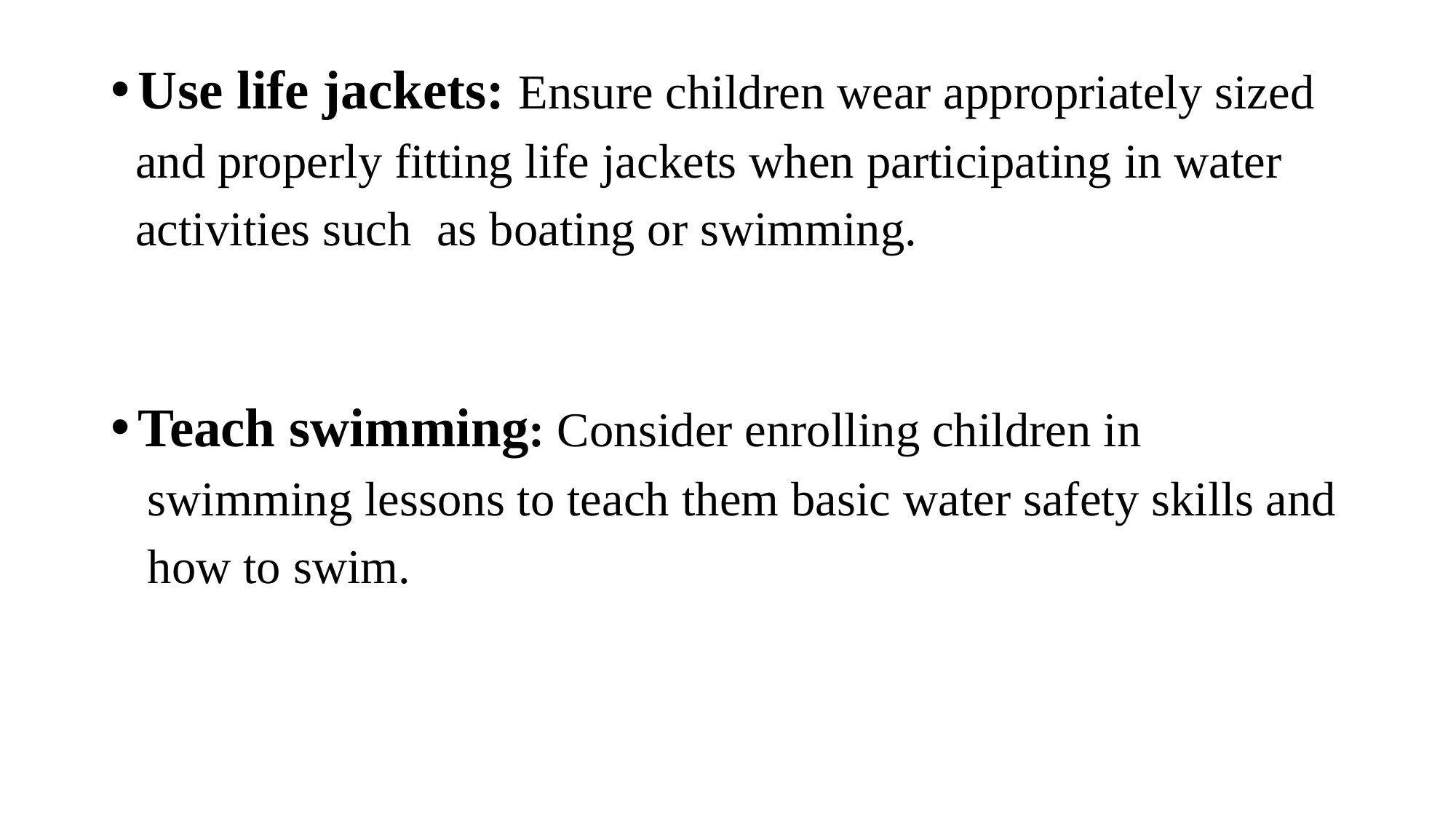

Use life jackets: Ensure children wear appropriately sized
  and properly fitting life jackets when participating in water
  activities such  as boating or swimming.

Teach swimming: Consider enrolling children in
   swimming lessons to teach them basic water safety skills and
   how to swim.